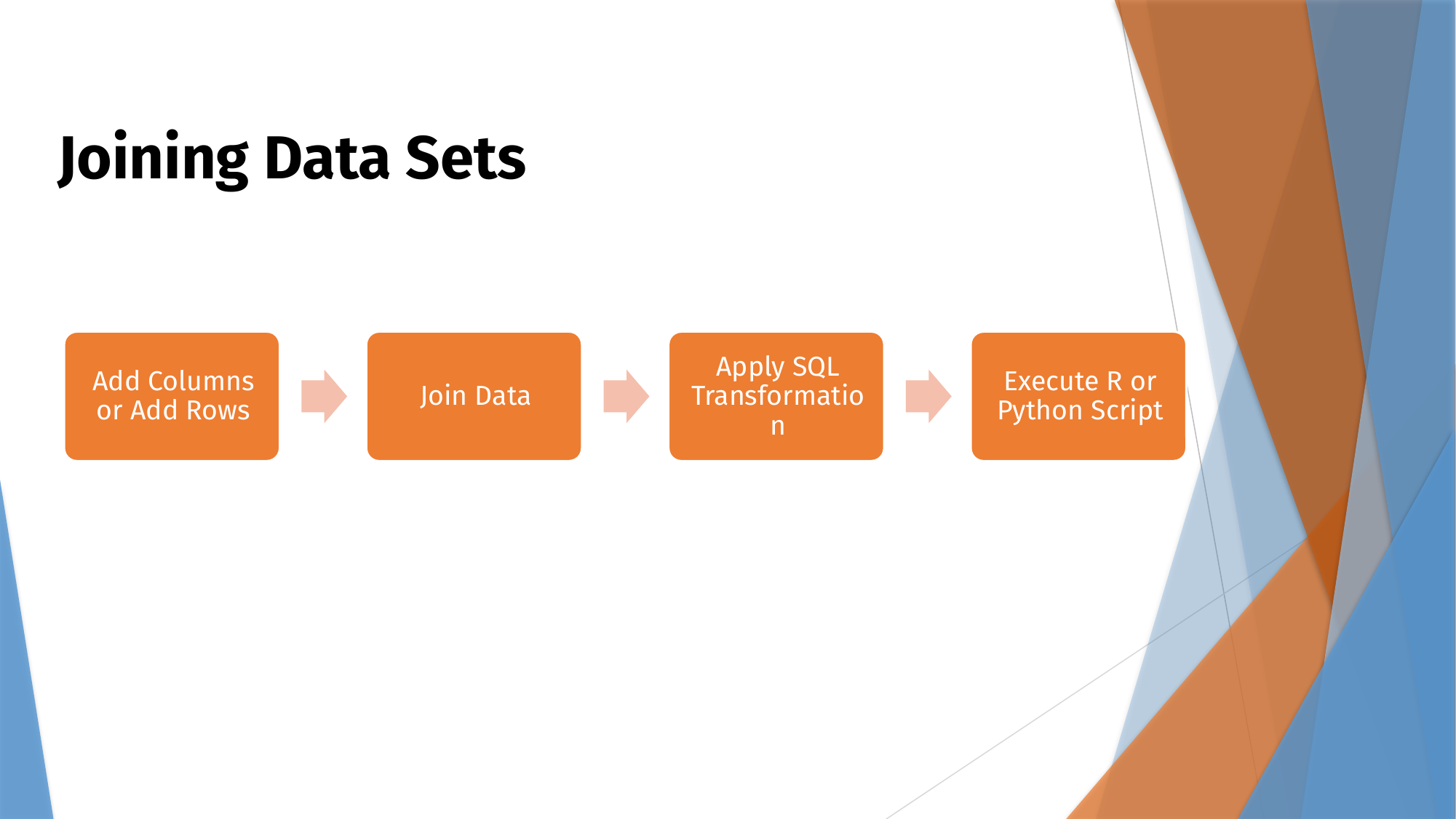

Add Columns or Add Rows

Join Data

Apply SQL Transformation

Execute R or Python Script
Joining Data Sets